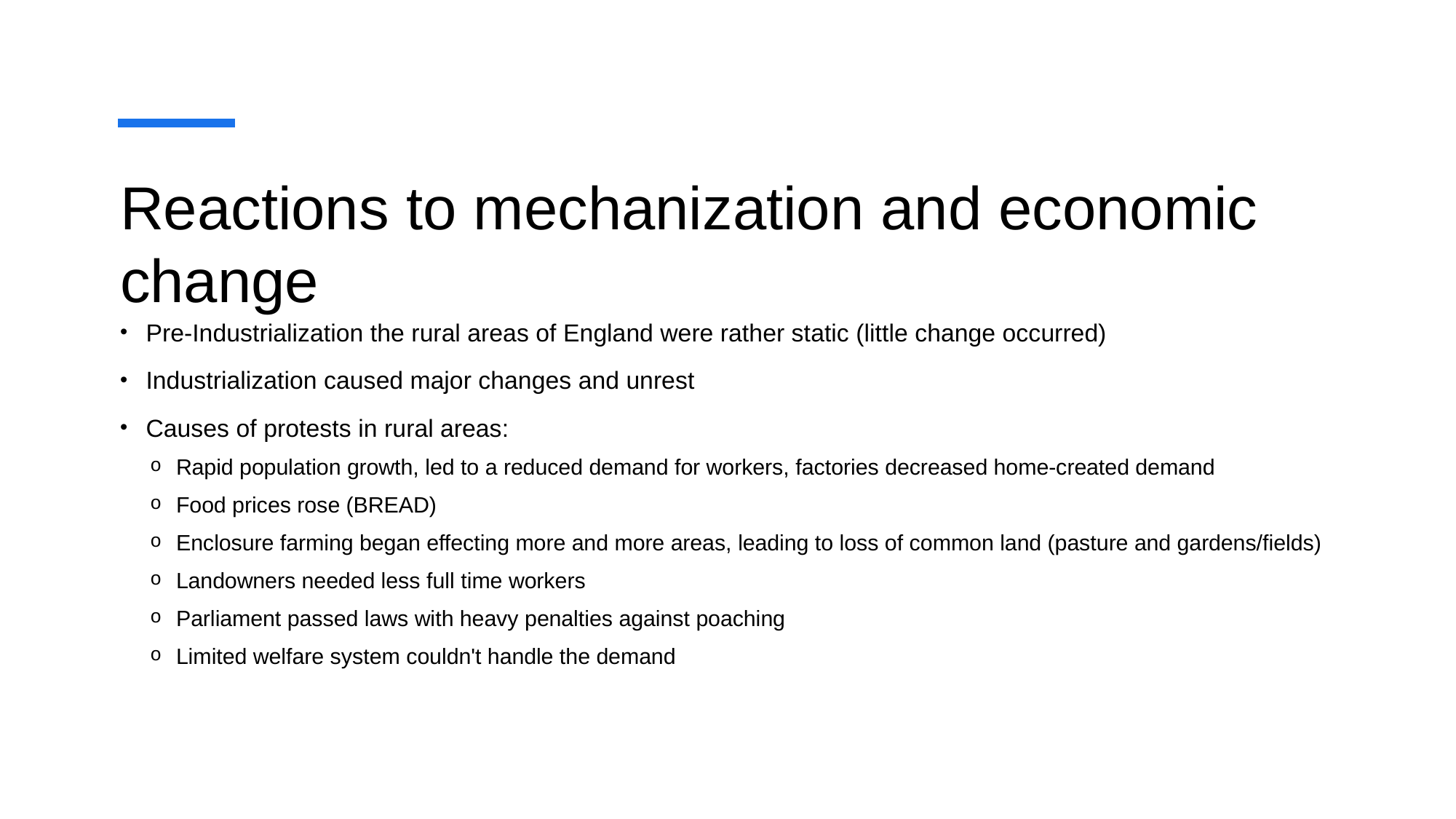

# Reactions to mechanization and economic change
Pre-Industrialization the rural areas of England were rather static (little change occurred)
Industrialization caused major changes and unrest
Causes of protests in rural areas:
Rapid population growth, led to a reduced demand for workers, factories decreased home-created demand
Food prices rose (BREAD)
Enclosure farming began effecting more and more areas, leading to loss of common land (pasture and gardens/fields)
Landowners needed less full time workers
Parliament passed laws with heavy penalties against poaching
Limited welfare system couldn't handle the demand